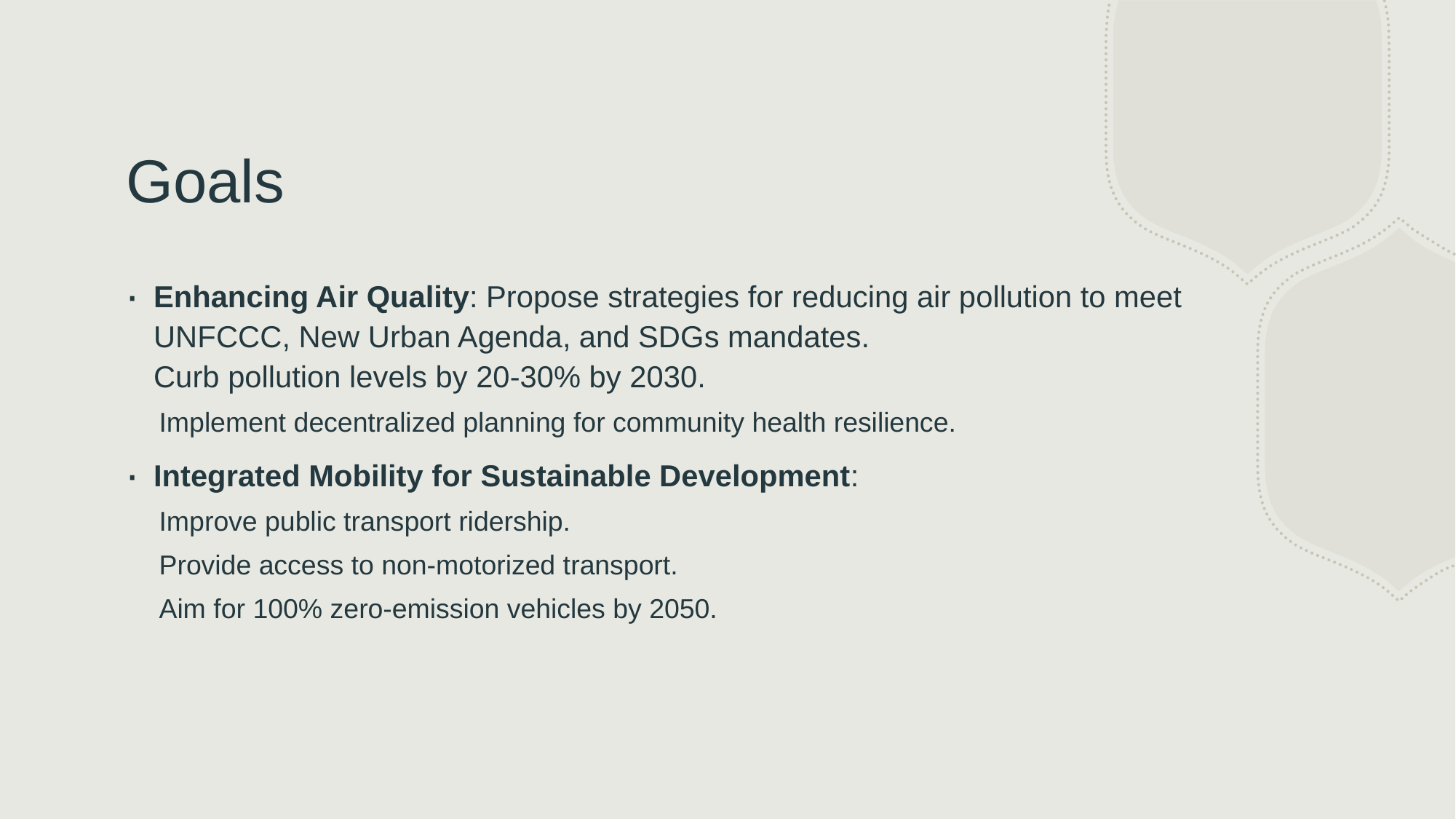

# Goals
Enhancing Air Quality: Propose strategies for reducing air pollution to meet UNFCCC, New Urban Agenda, and SDGs mandates.
Curb pollution levels by 20-30% by 2030.
Implement decentralized planning for community health resilience.
Integrated Mobility for Sustainable Development:
Improve public transport ridership.
Provide access to non-motorized transport.
Aim for 100% zero-emission vehicles by 2050.